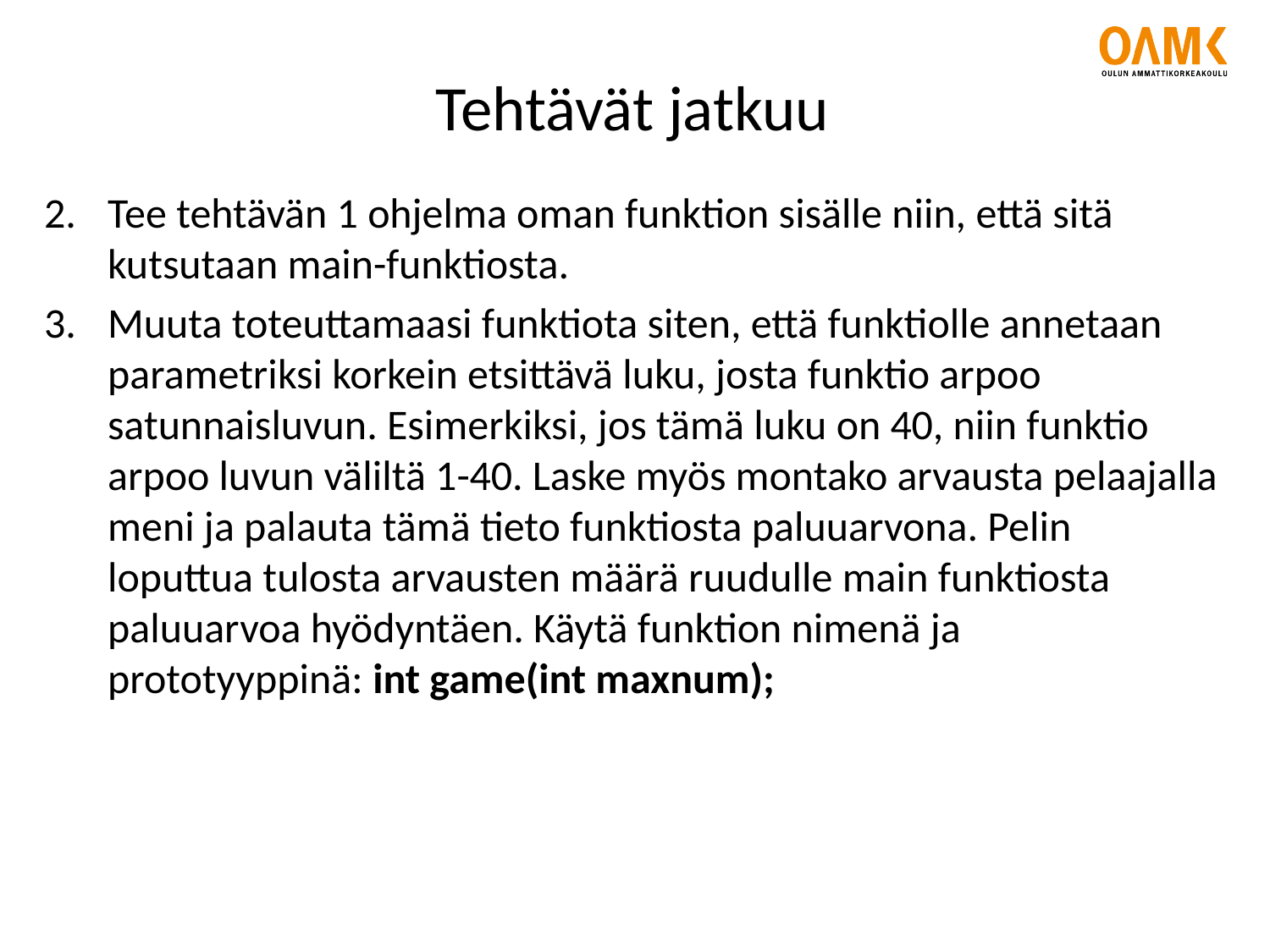

# Tehtävät jatkuu
Tee tehtävän 1 ohjelma oman funktion sisälle niin, että sitä kutsutaan main-funktiosta.
Muuta toteuttamaasi funktiota siten, että funktiolle annetaan parametriksi korkein etsittävä luku, josta funktio arpoo satunnaisluvun. Esimerkiksi, jos tämä luku on 40, niin funktio arpoo luvun väliltä 1-40. Laske myös montako arvausta pelaajalla meni ja palauta tämä tieto funktiosta paluuarvona. Pelin loputtua tulosta arvausten määrä ruudulle main funktiosta paluuarvoa hyödyntäen. Käytä funktion nimenä ja prototyyppinä: int game(int maxnum);